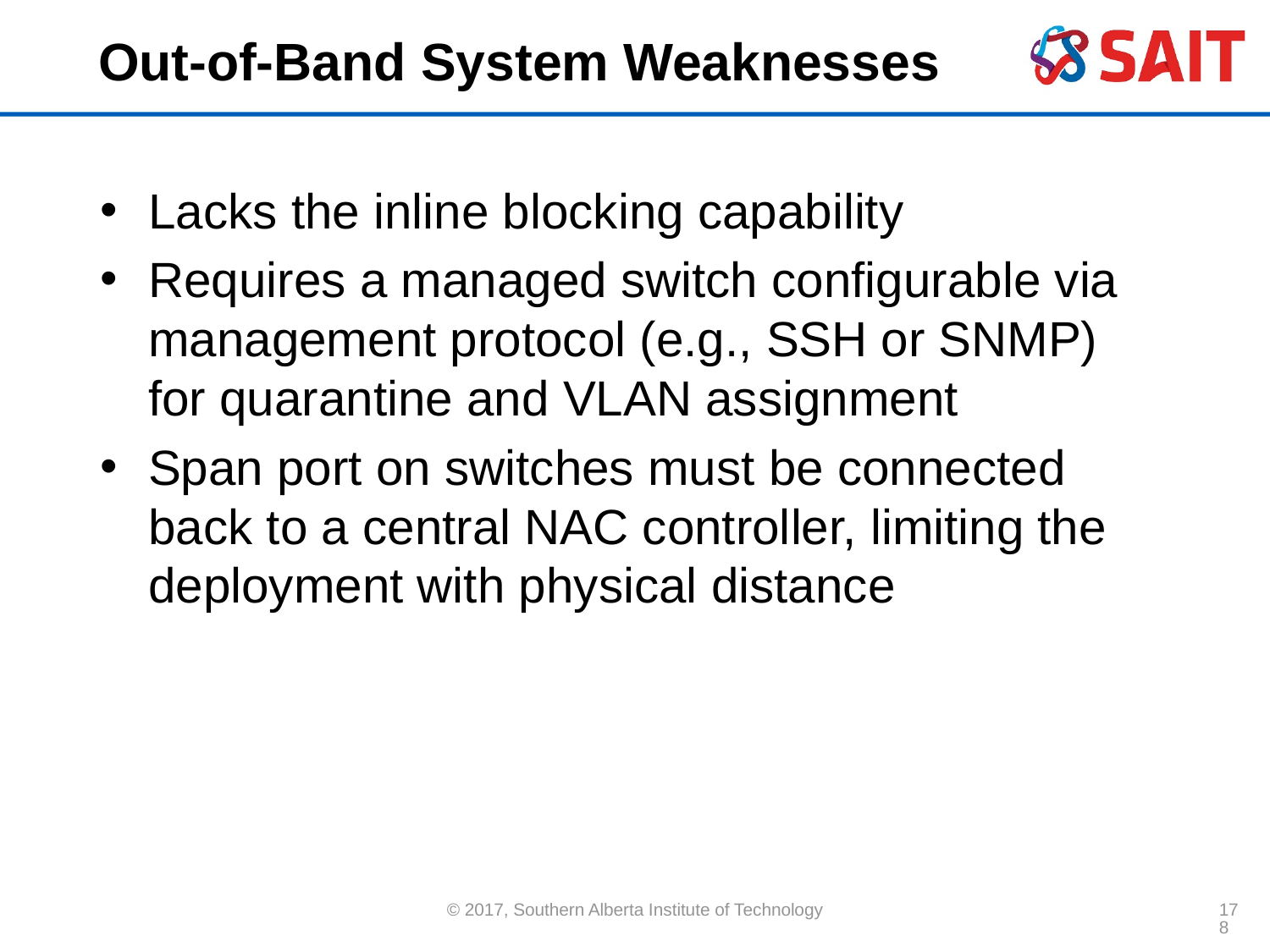

# Out-of-Band System Weaknesses
Lacks the inline blocking capability
Requires a managed switch configurable via management protocol (e.g., SSH or SNMP) for quarantine and VLAN assignment
Span port on switches must be connected back to a central NAC controller, limiting the deployment with physical distance